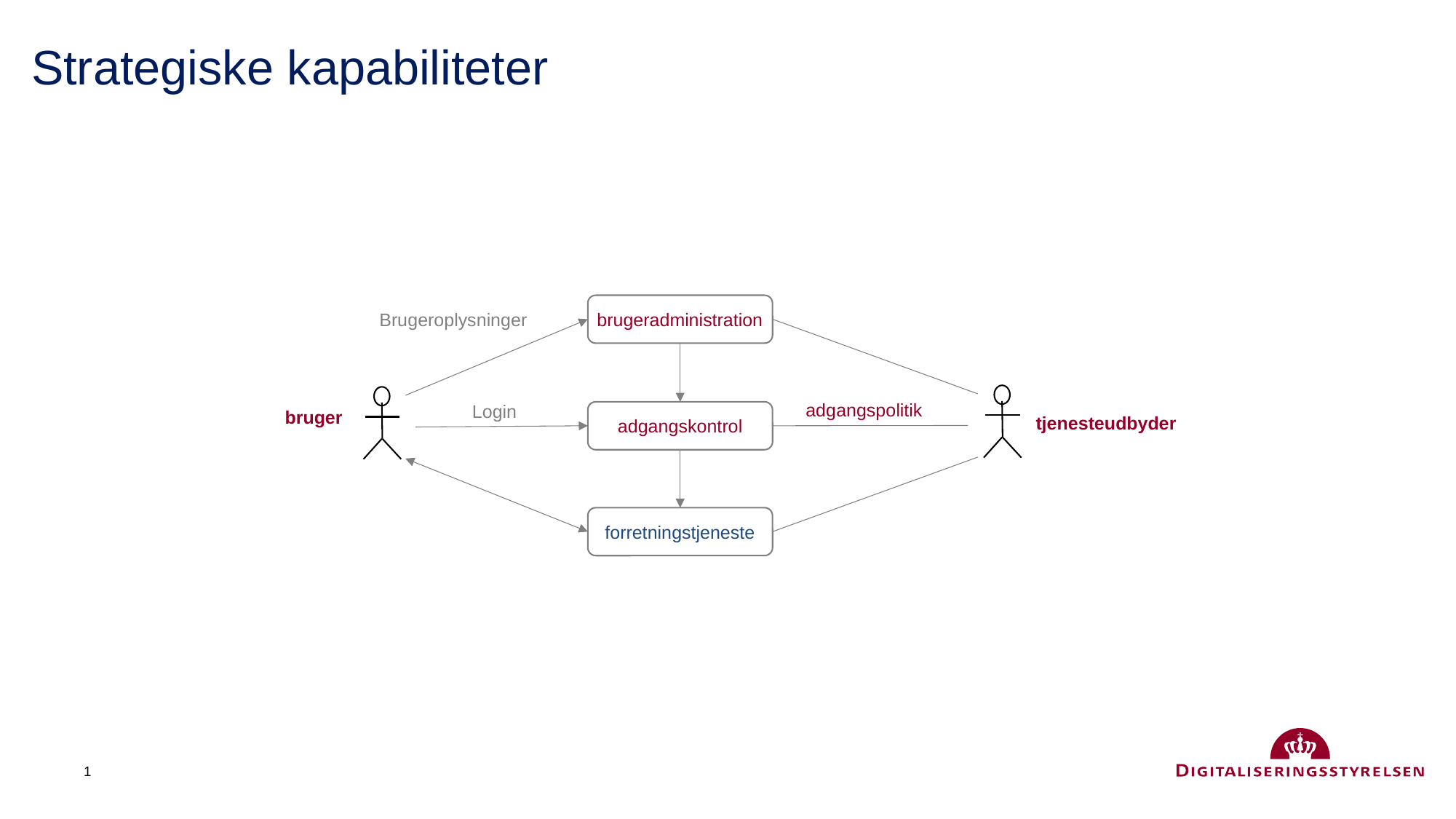

# Strategiske kapabiliteter
brugeradministration
Brugeroplysninger

adgangspolitik
Login
bruger
adgangskontrol
tjenesteudbyder
forretningstjeneste
1